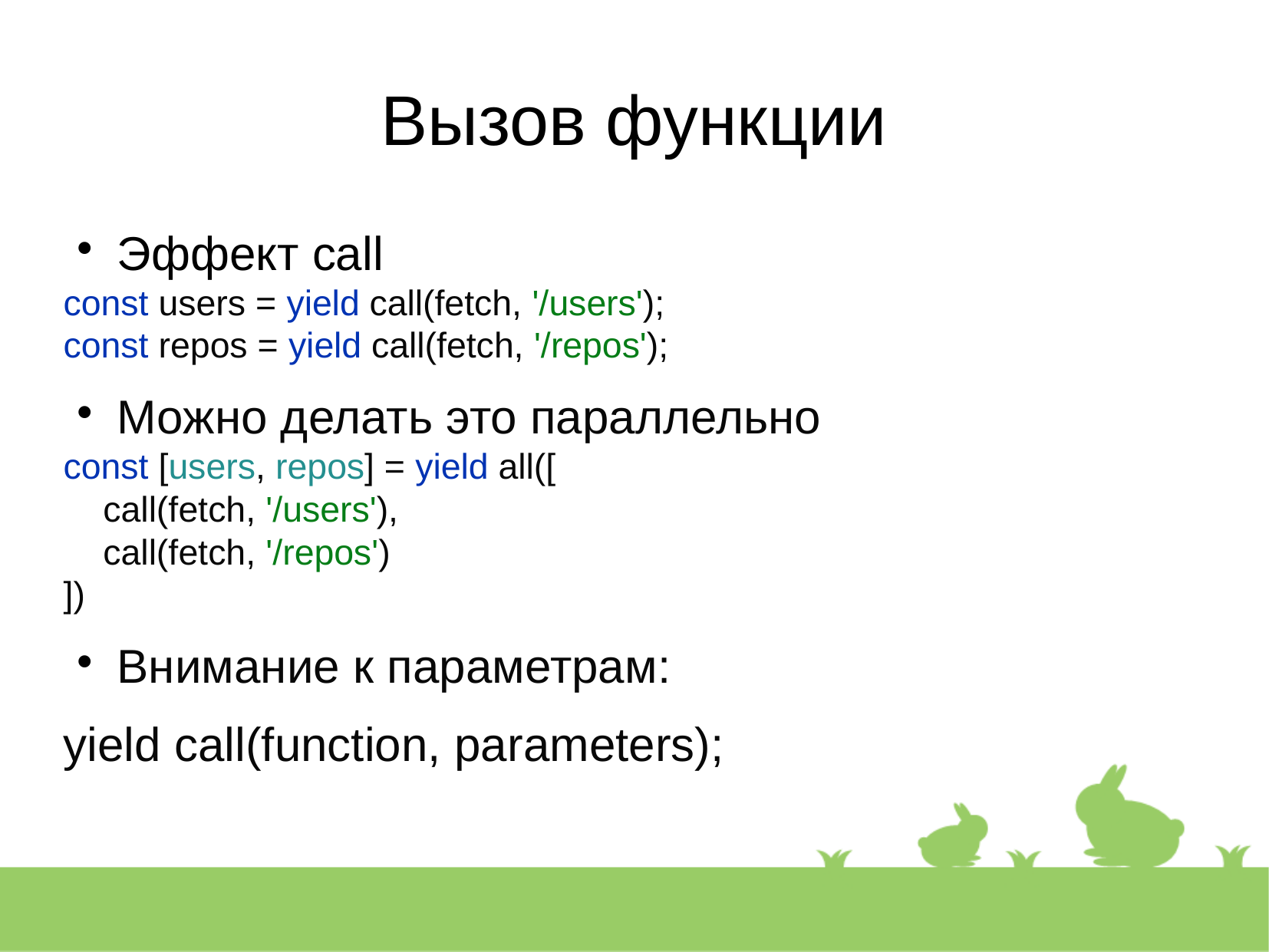

Вызов функции
Эффект call
const users = yield call(fetch, '/users');
const repos = yield call(fetch, '/repos');
Можно делать это параллельно
const [users, repos] = yield all([
    call(fetch, '/users'),
    call(fetch, '/repos')
])
Внимание к параметрам:
yield call(function, parameters);